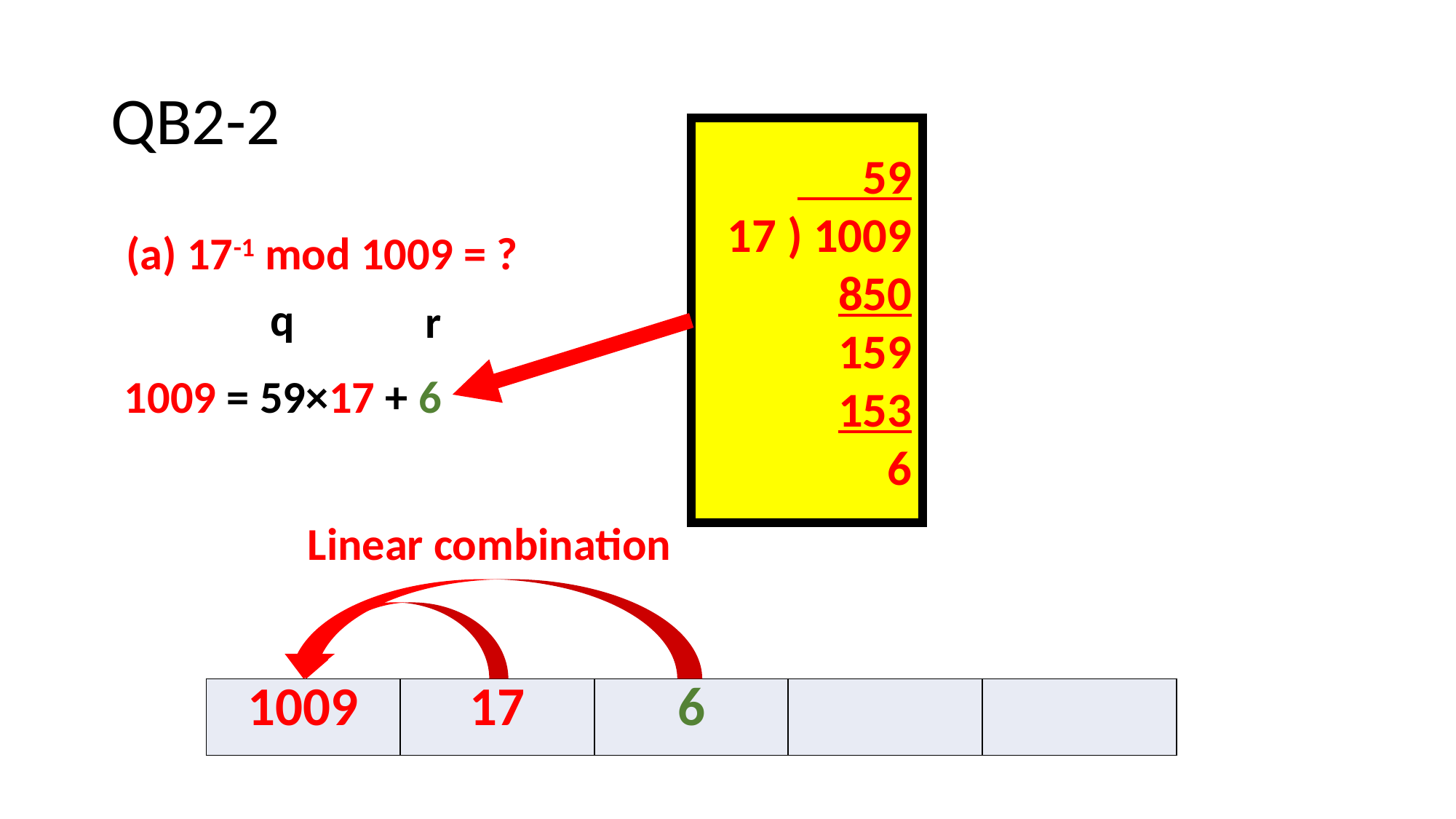

# QB2-2
      59
17 ) 1009
850
159
153
6
(a) 17-1 mod 1009 = ?
q
r
1009 = 59×17 + 6
Linear combination

| 1009 | 17 | 6 |  |  |
| --- | --- | --- | --- | --- |